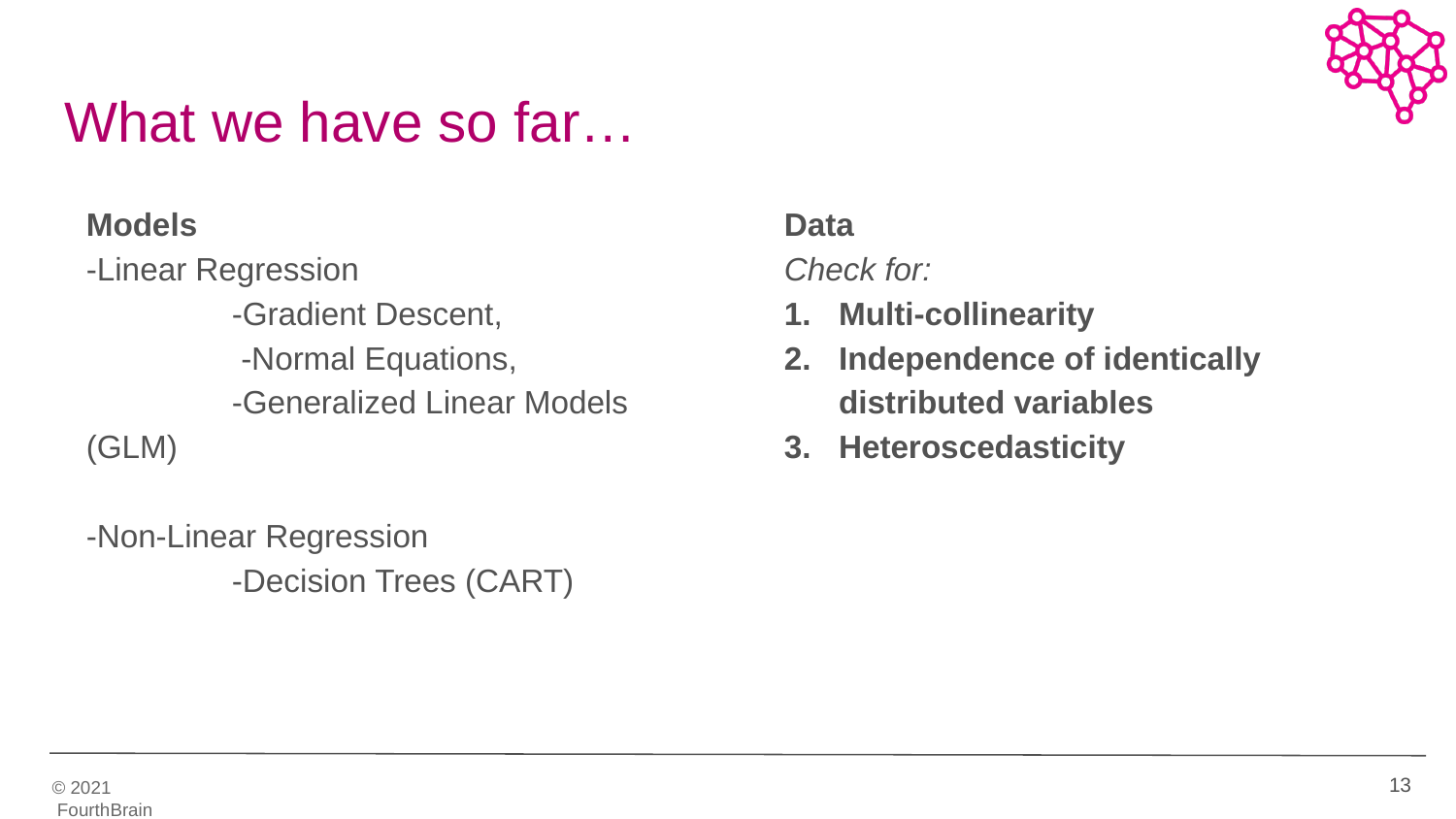

# What we have so far…
Models
-Linear Regression
	-Gradient Descent,
	 -Normal Equations,
	-Generalized Linear Models (GLM)

-Non-Linear Regression
	-Decision Trees (CART)

Data
Check for:
Multi-collinearity
Independence of identically distributed variables
Heteroscedasticity
13